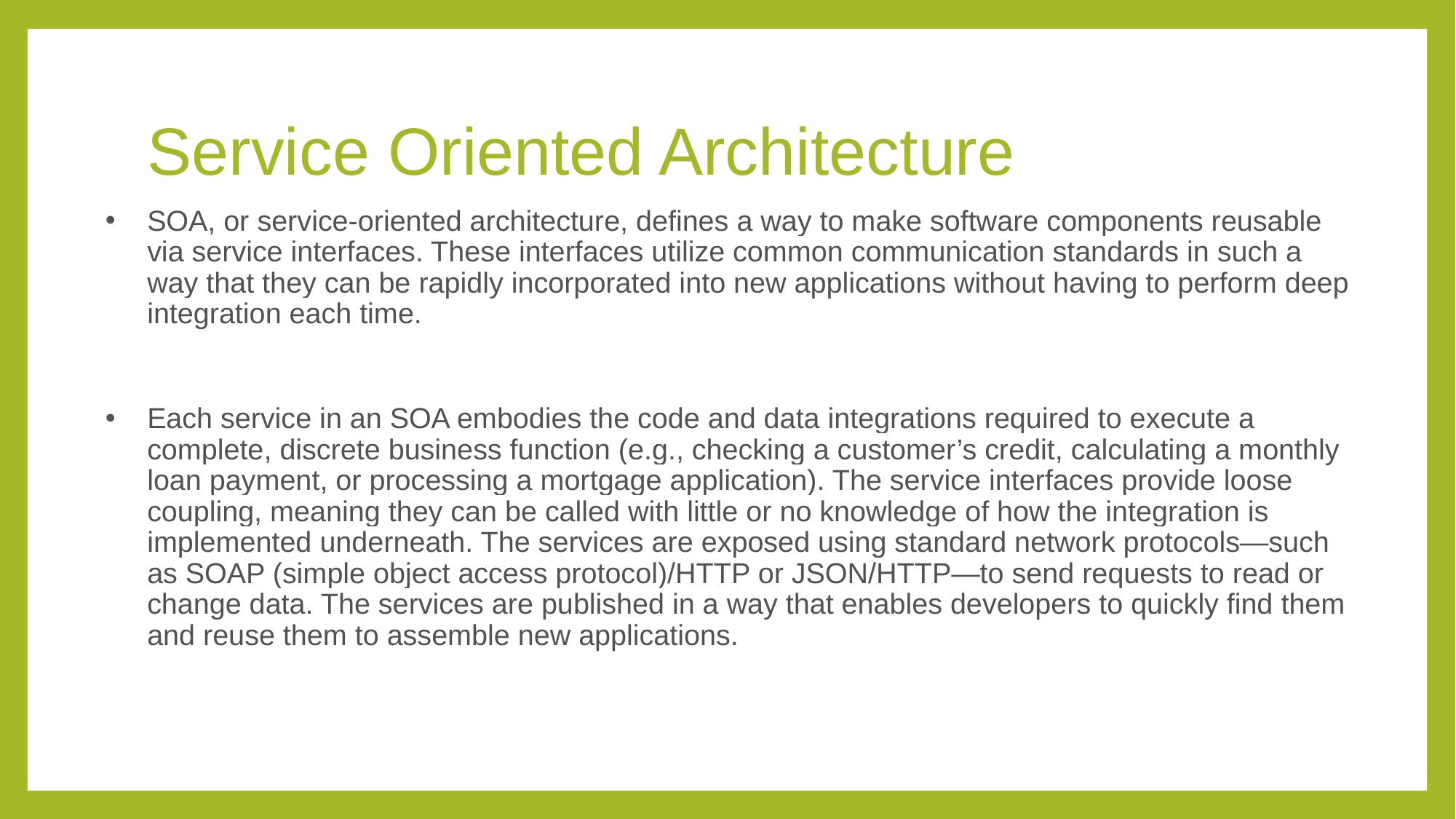

# Service Oriented Architecture
SOA, or service-oriented architecture, defines a way to make software components reusable via service interfaces. These interfaces utilize common communication standards in such a way that they can be rapidly incorporated into new applications without having to perform deep integration each time.

Each service in an SOA embodies the code and data integrations required to execute a complete, discrete business function (e.g., checking a customer’s credit, calculating a monthly loan payment, or processing a mortgage application). The service interfaces provide loose coupling, meaning they can be called with little or no knowledge of how the integration is implemented underneath. The services are exposed using standard network protocols—such as SOAP (simple object access protocol)/HTTP or JSON/HTTP—to send requests to read or change data. The services are published in a way that enables developers to quickly find them and reuse them to assemble new applications.